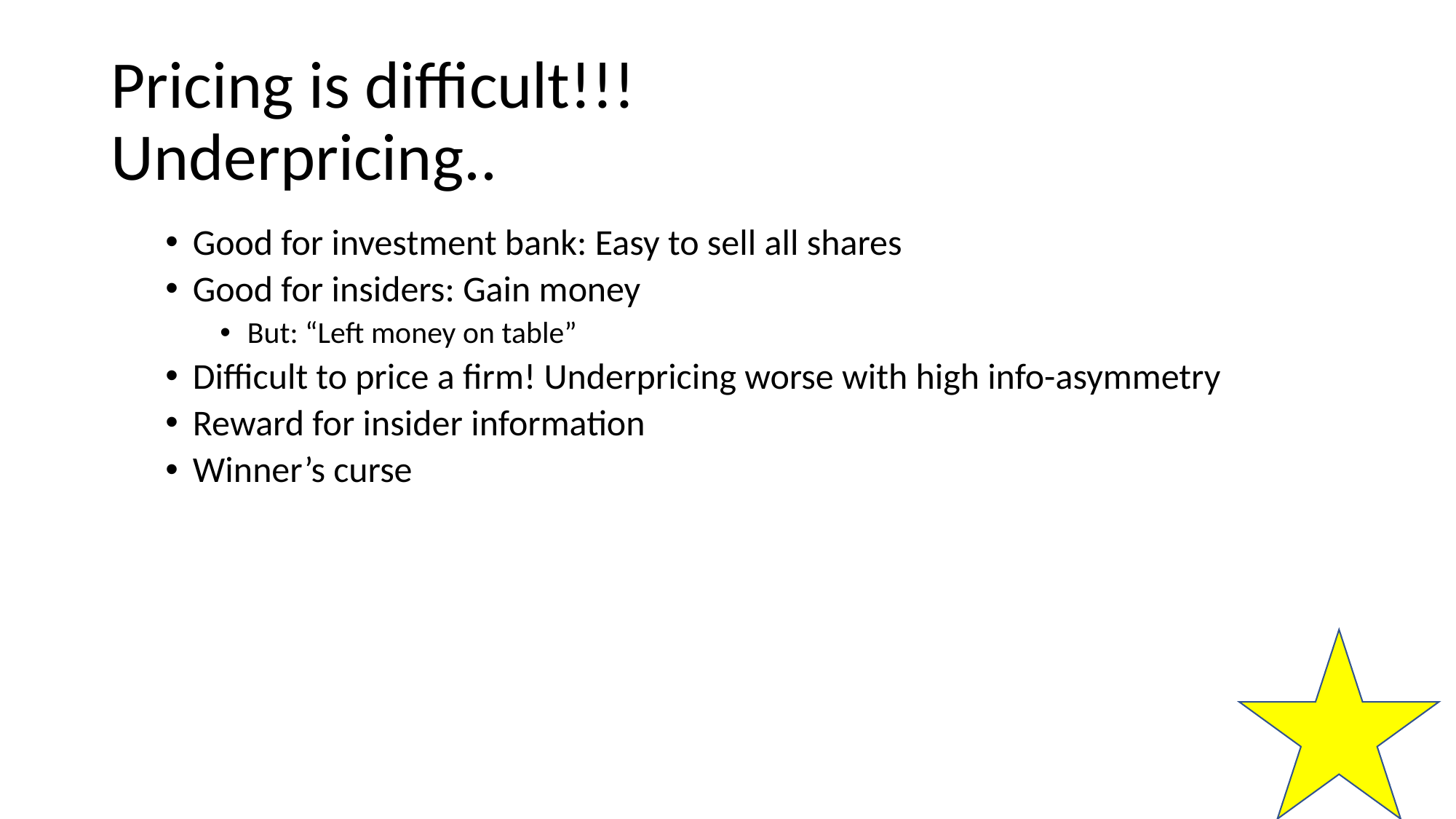

# Pricing is difficult!!! Underpricing..
Good for investment bank: Easy to sell all shares
Good for insiders: Gain money
But: “Left money on table”
Difficult to price a firm! Underpricing worse with high info-asymmetry
Reward for insider information
Winner’s curse